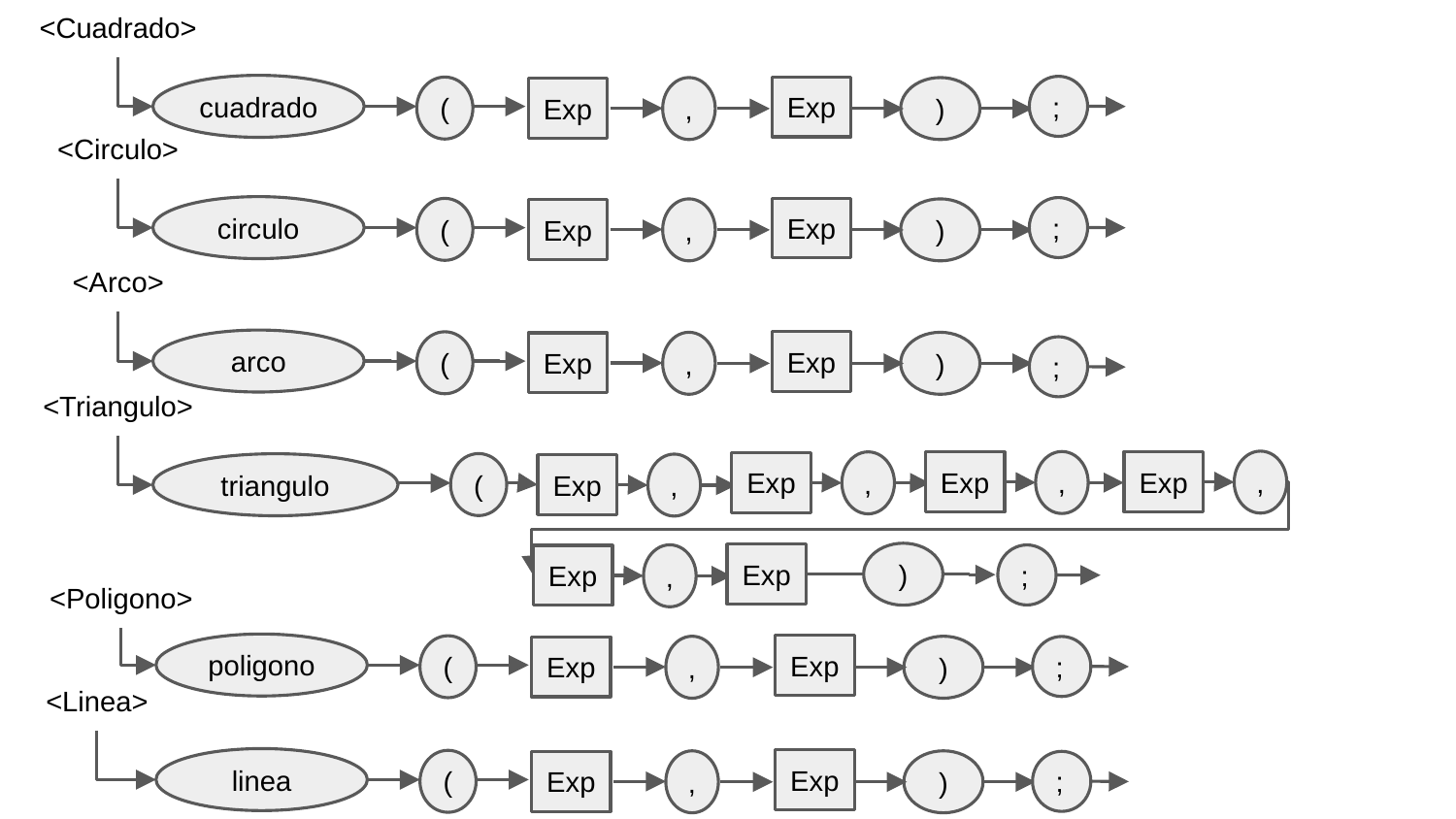

<Cuadrado>
cuadrado
;
Exp
(
,
)
Exp
<Circulo>
circulo
;
Exp
(
,
)
Exp
<Arco>
arco
Exp
(
,
)
Exp
;
<Triangulo>
,
,
Exp
,
Exp
Exp
(
triangulo
,
Exp
)
Exp
,
;
Exp
<Poligono>
poligono
Exp
(
,
)
;
Exp
<Linea>
linea
Exp
(
,
)
;
Exp